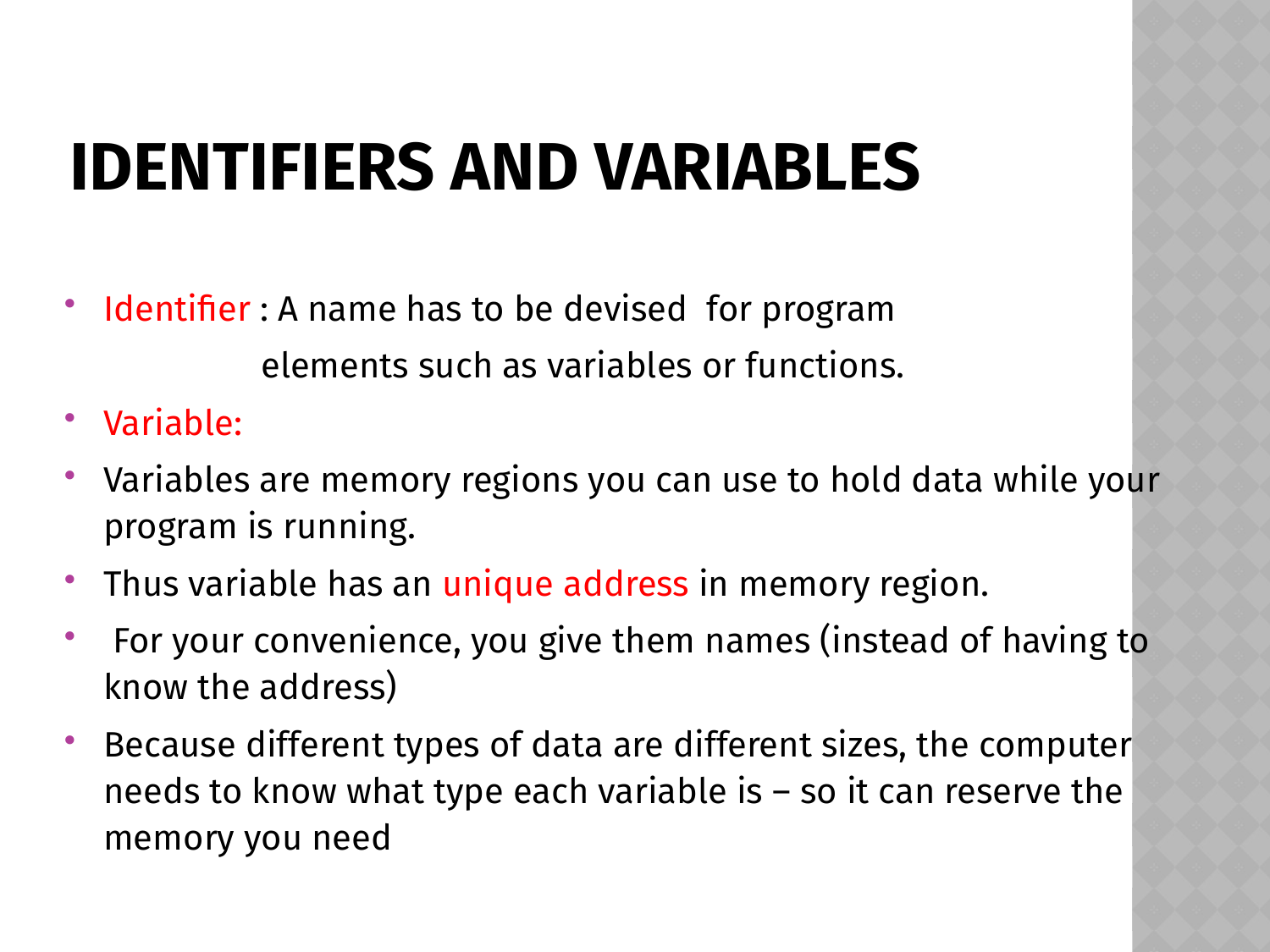

# Identifiers and Variables
Identifier : A name has to be devised  for program
                     elements such as variables or functions.
Variable:
Variables are memory regions you can use to hold data while your program is running.
Thus variable has an unique address in memory region.
 For your convenience, you give them names (instead of having to know the address)
Because different types of data are different sizes, the computer needs to know what type each variable is – so it can reserve the memory you need